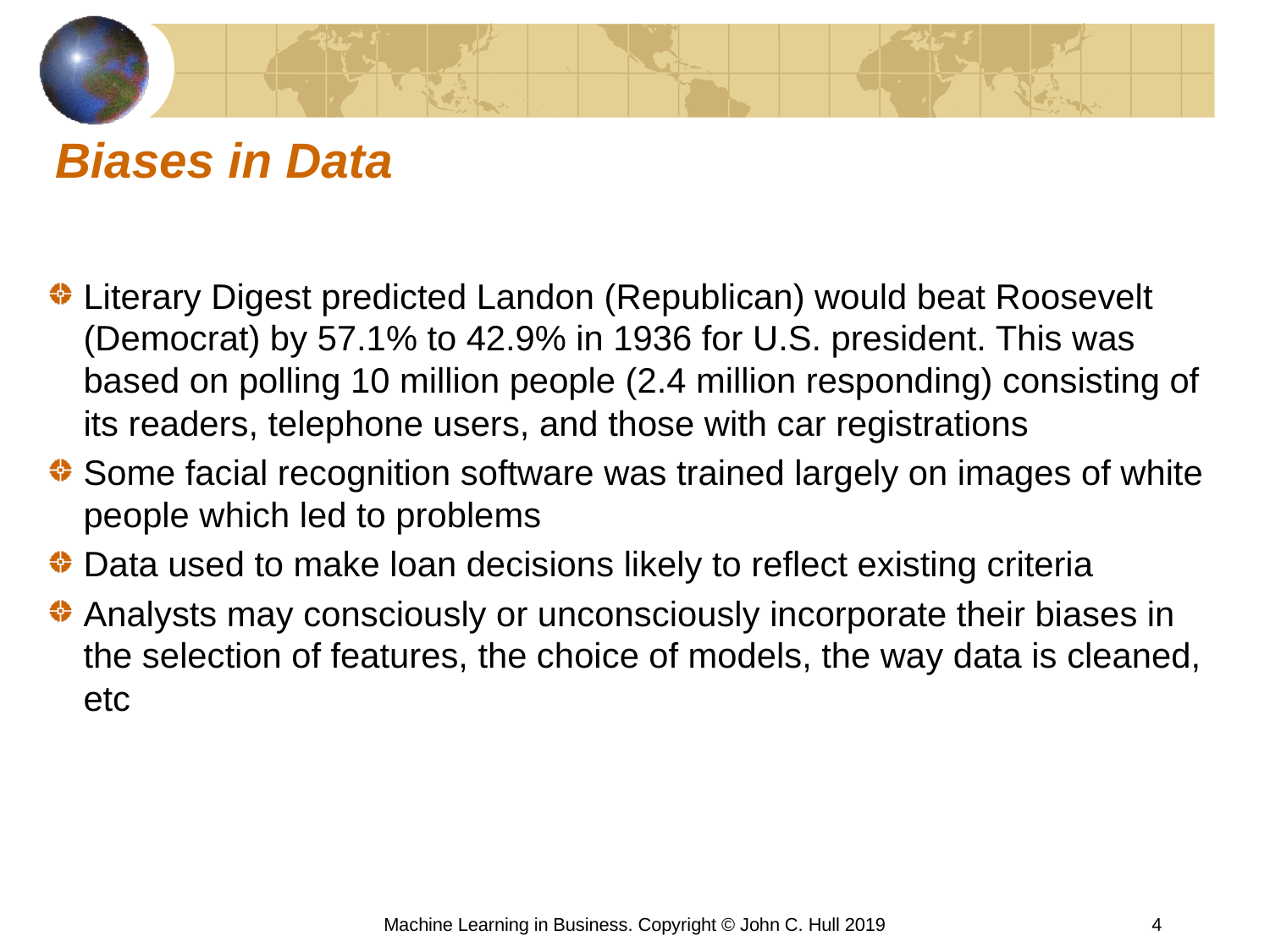

# Biases in Data
Literary Digest predicted Landon (Republican) would beat Roosevelt (Democrat) by 57.1% to 42.9% in 1936 for U.S. president. This was based on polling 10 million people (2.4 million responding) consisting of its readers, telephone users, and those with car registrations
Some facial recognition software was trained largely on images of white people which led to problems
Data used to make loan decisions likely to reflect existing criteria
Analysts may consciously or unconsciously incorporate their biases in the selection of features, the choice of models, the way data is cleaned, etc
Machine Learning in Business. Copyright © John C. Hull 2019
4